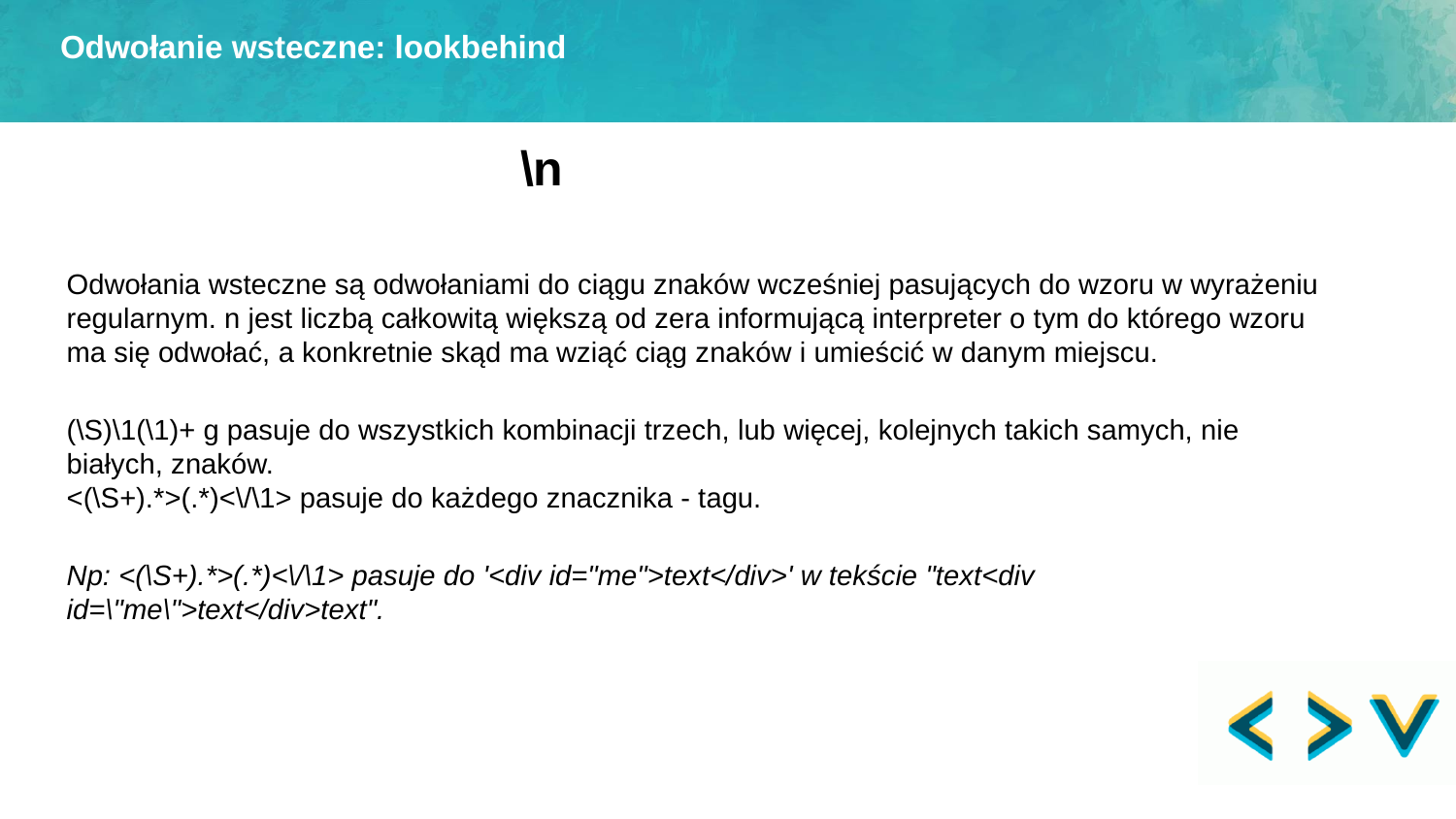

Odwołanie wsteczne: lookbehind
\n
Odwołania wsteczne są odwołaniami do ciągu znaków wcześniej pasujących do wzoru w wyrażeniu regularnym. n jest liczbą całkowitą większą od zera informującą interpreter o tym do którego wzoru ma się odwołać, a konkretnie skąd ma wziąć ciąg znaków i umieścić w danym miejscu.
(\S)\1(\1)+ g pasuje do wszystkich kombinacji trzech, lub więcej, kolejnych takich samych, nie białych, znaków.
<(\S+).*>(.*)<\/\1> pasuje do każdego znacznika - tagu.
Np: <(\S+).*>(.*)<\/\1> pasuje do '<div id="me">text</div>' w tekście "text<div id=\"me\">text</div>text".